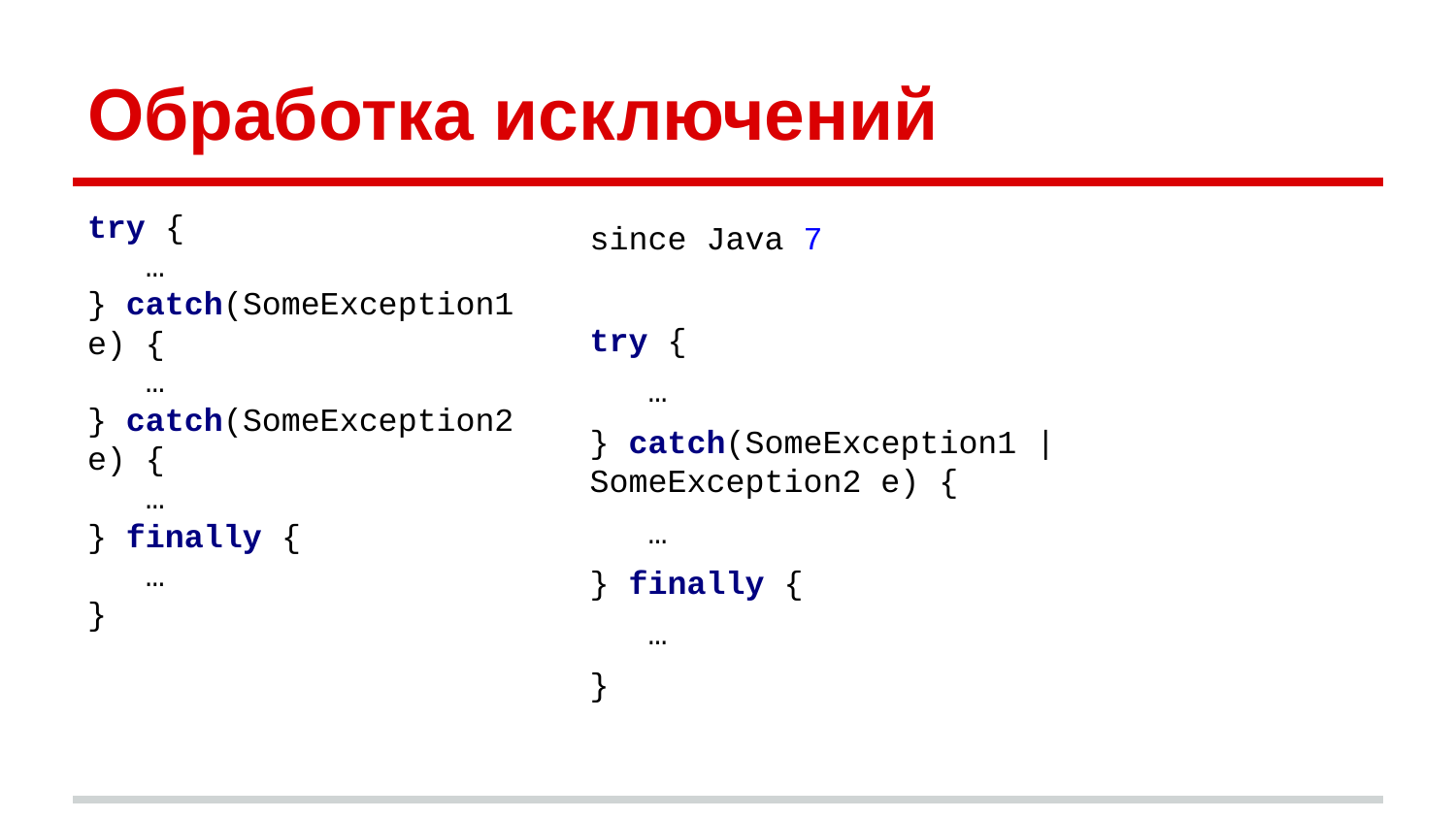

# Обработка исключений
try {
   …
} catch(SomeException1 e) {
   …
} catch(SomeException2 e) {
   …
} finally {
   …
}

since Java 7

try {
   …
} catch(SomeException1 | SomeException2 e) {
   …
} finally {
   …
}